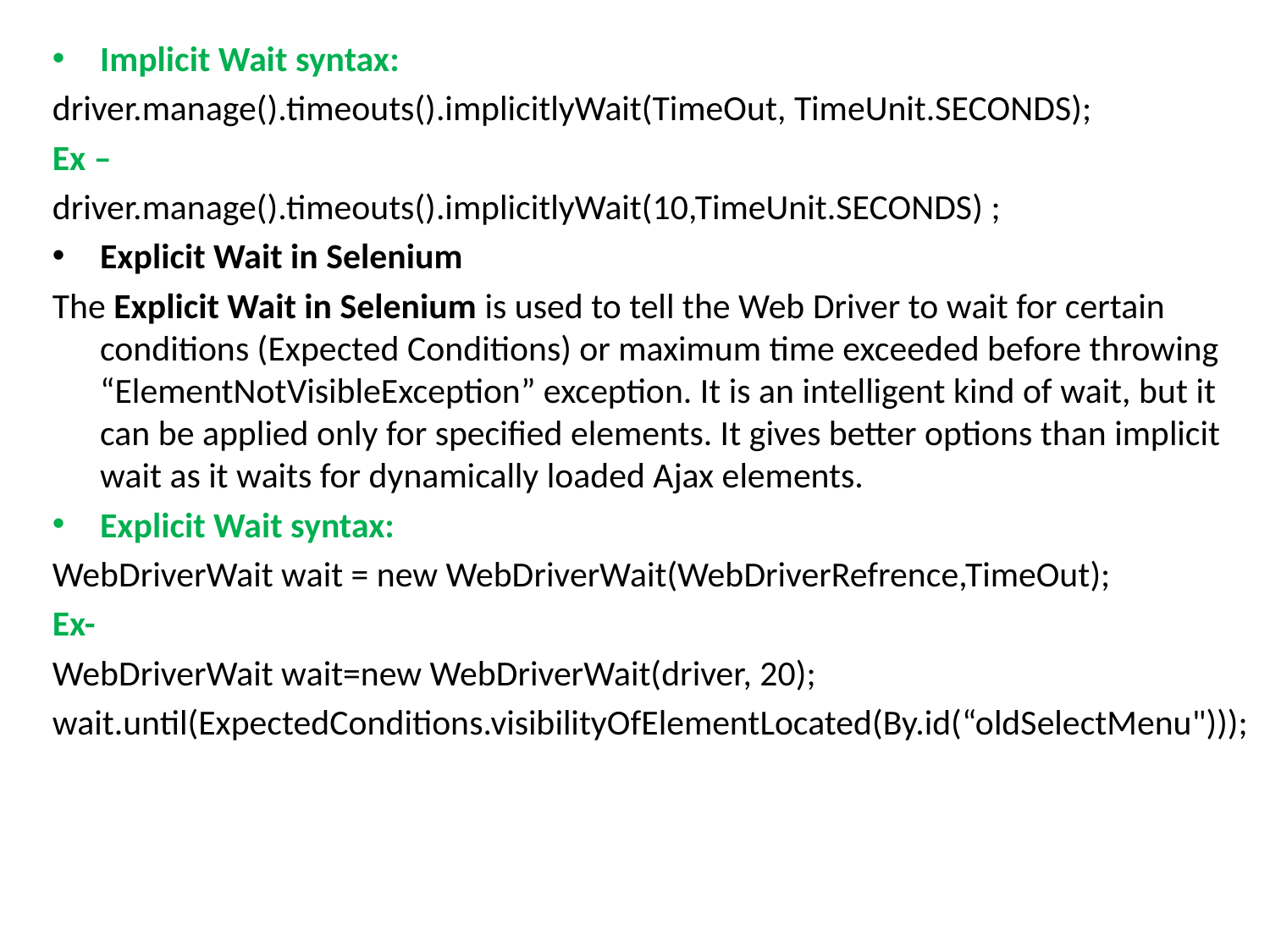

Implicit Wait syntax:
driver.manage().timeouts().implicitlyWait(TimeOut, TimeUnit.SECONDS);
Ex –
driver.manage().timeouts().implicitlyWait(10,TimeUnit.SECONDS) ;
Explicit Wait in Selenium
The Explicit Wait in Selenium is used to tell the Web Driver to wait for certain conditions (Expected Conditions) or maximum time exceeded before throwing “ElementNotVisibleException” exception. It is an intelligent kind of wait, but it can be applied only for specified elements. It gives better options than implicit wait as it waits for dynamically loaded Ajax elements.
Explicit Wait syntax:
WebDriverWait wait = new WebDriverWait(WebDriverRefrence,TimeOut);
Ex-
WebDriverWait wait=new WebDriverWait(driver, 20);
wait.until(ExpectedConditions.visibilityOfElementLocated(By.id(“oldSelectMenu")));